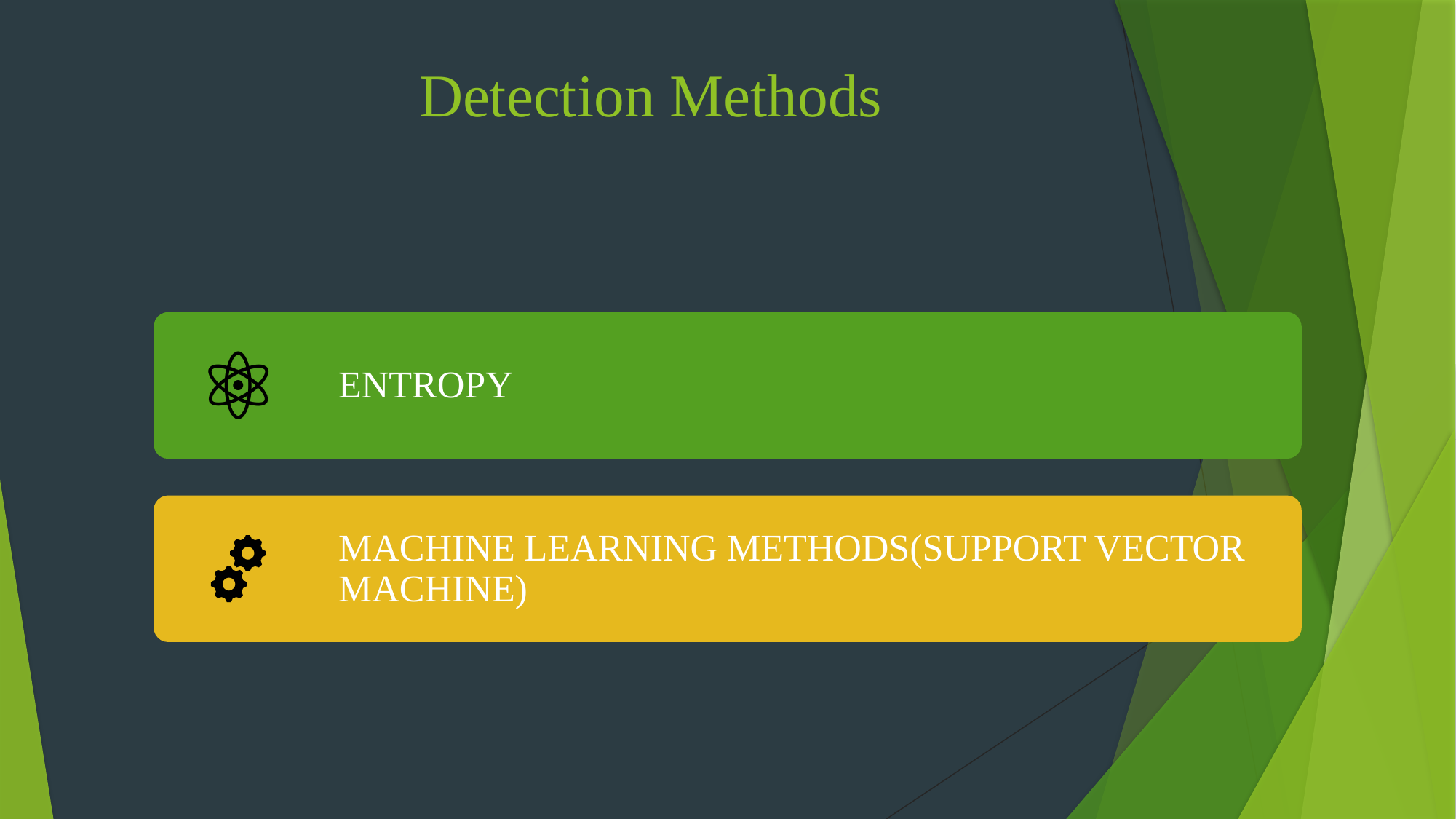

# Detection Methods
ENTROPY
MACHINE LEARNING METHODS(SUPPORT VECTOR MACHINE)